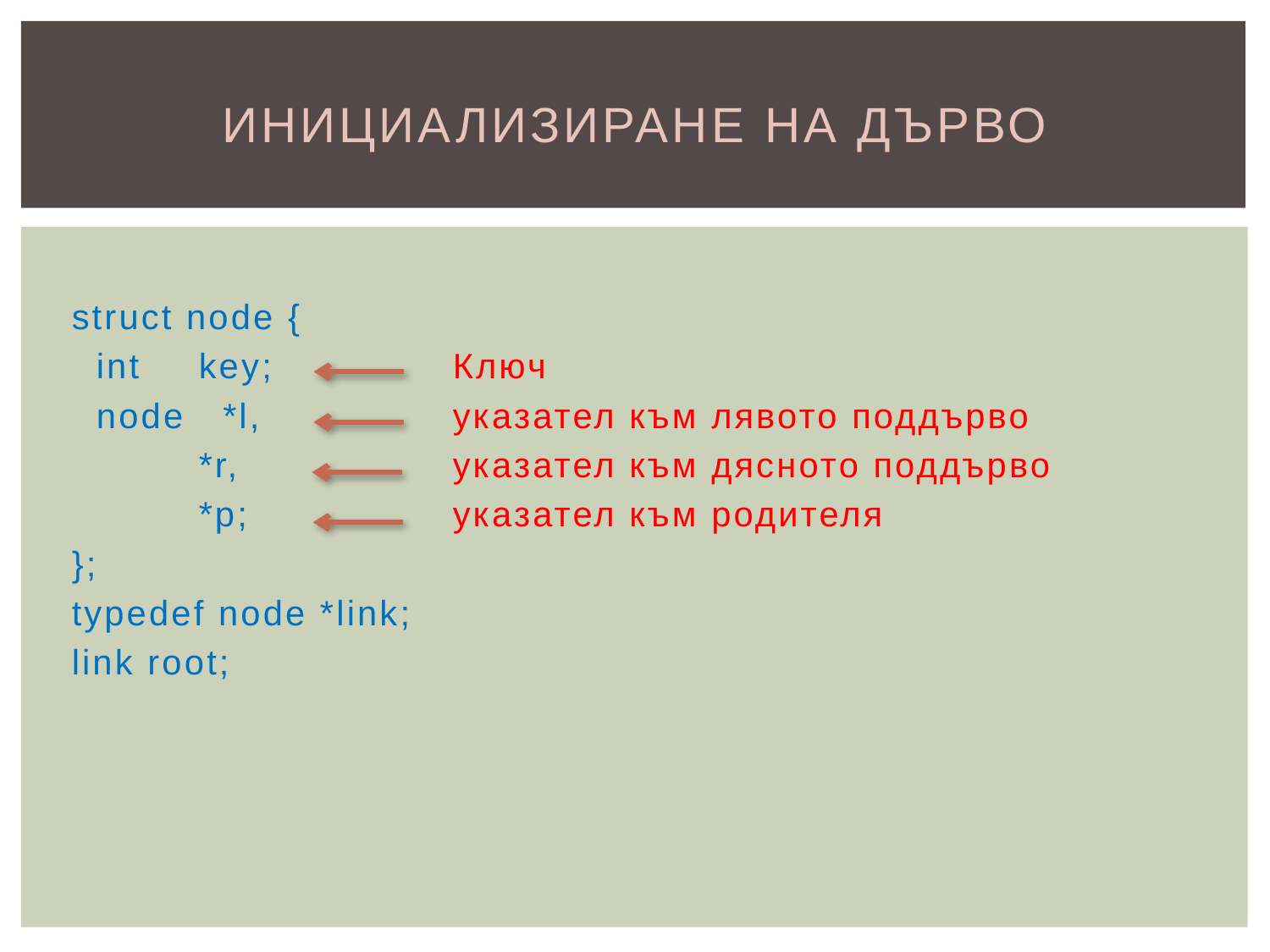

# Инициализиране на дърво

struct node {
  int 	key;		Ключ
  node   *l, 		указател към лявото поддърво
	*r, 		указател към дясното поддърво
	*p;		указател към родителя
};
typedef node *link;
link root;